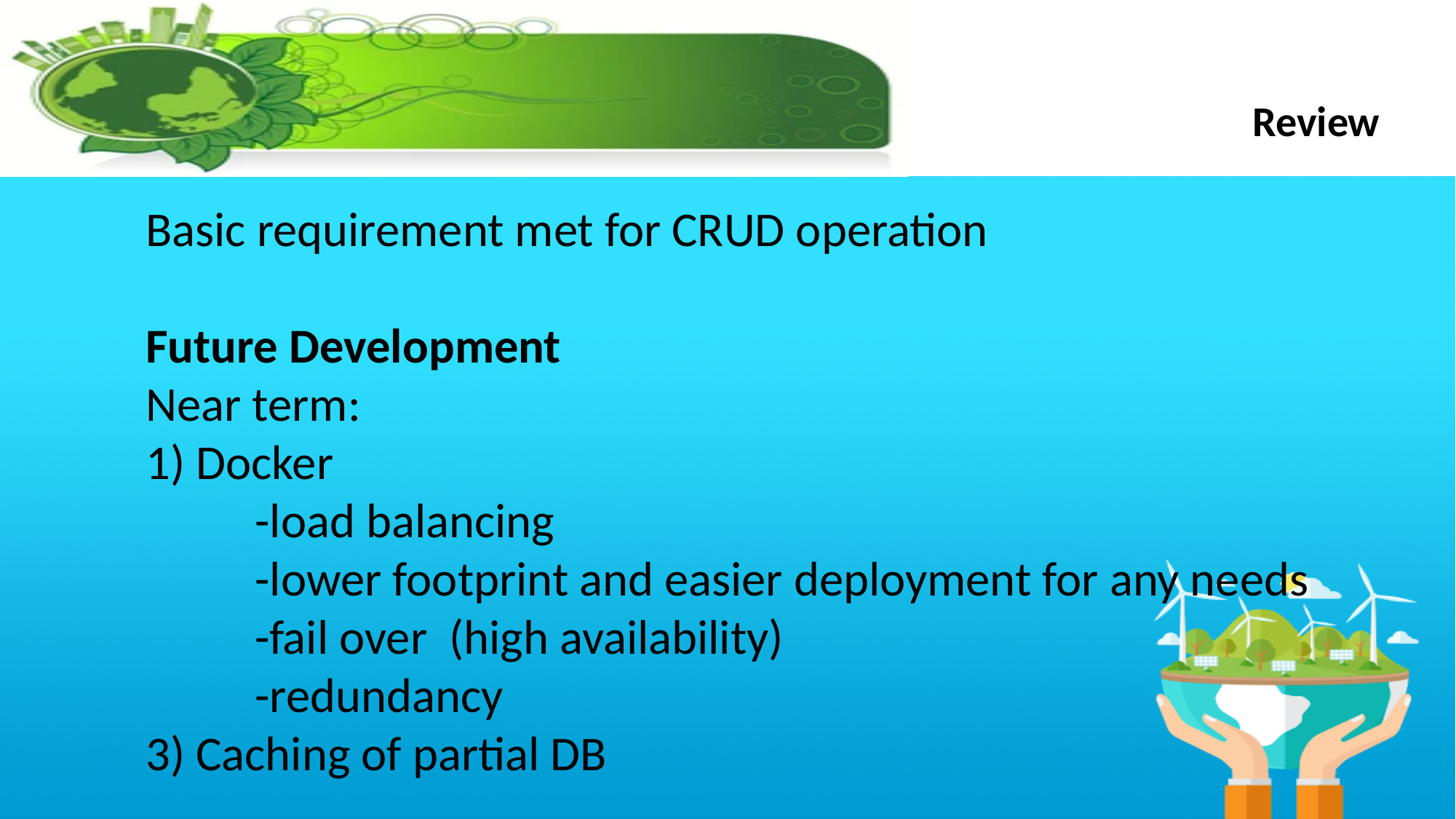

Review
Basic requirement met for CRUD operation

Future Development
Near term:
1) Docker
	-load balancing
	-lower footprint and easier deployment for any needs
	-fail over  (high availability)
	-redundancy
3) Caching of partial DB